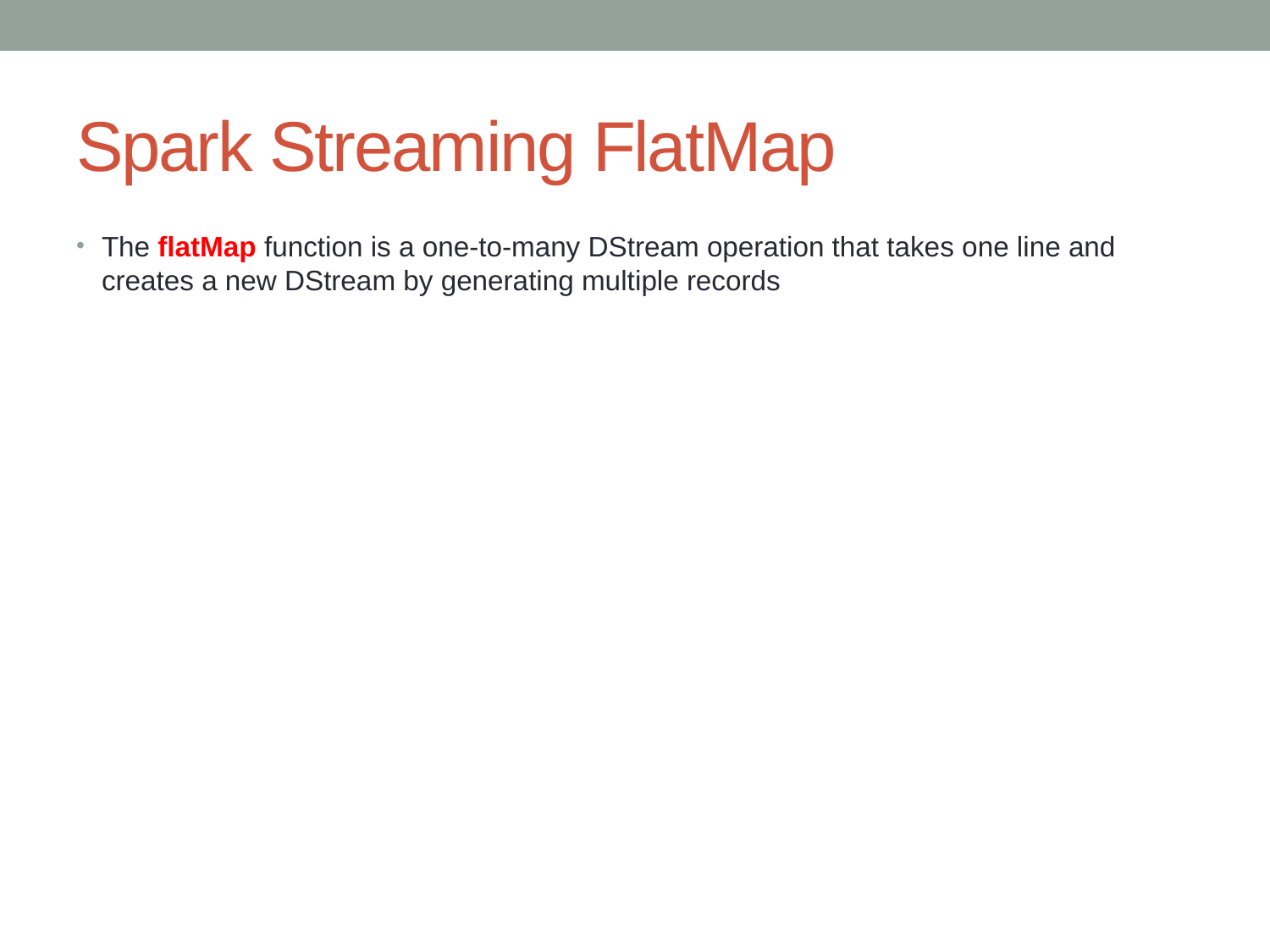

# Spark Streaming FlatMap
The flatMap function is a one-to-many DStream operation that takes one line and creates a new DStream by generating multiple records